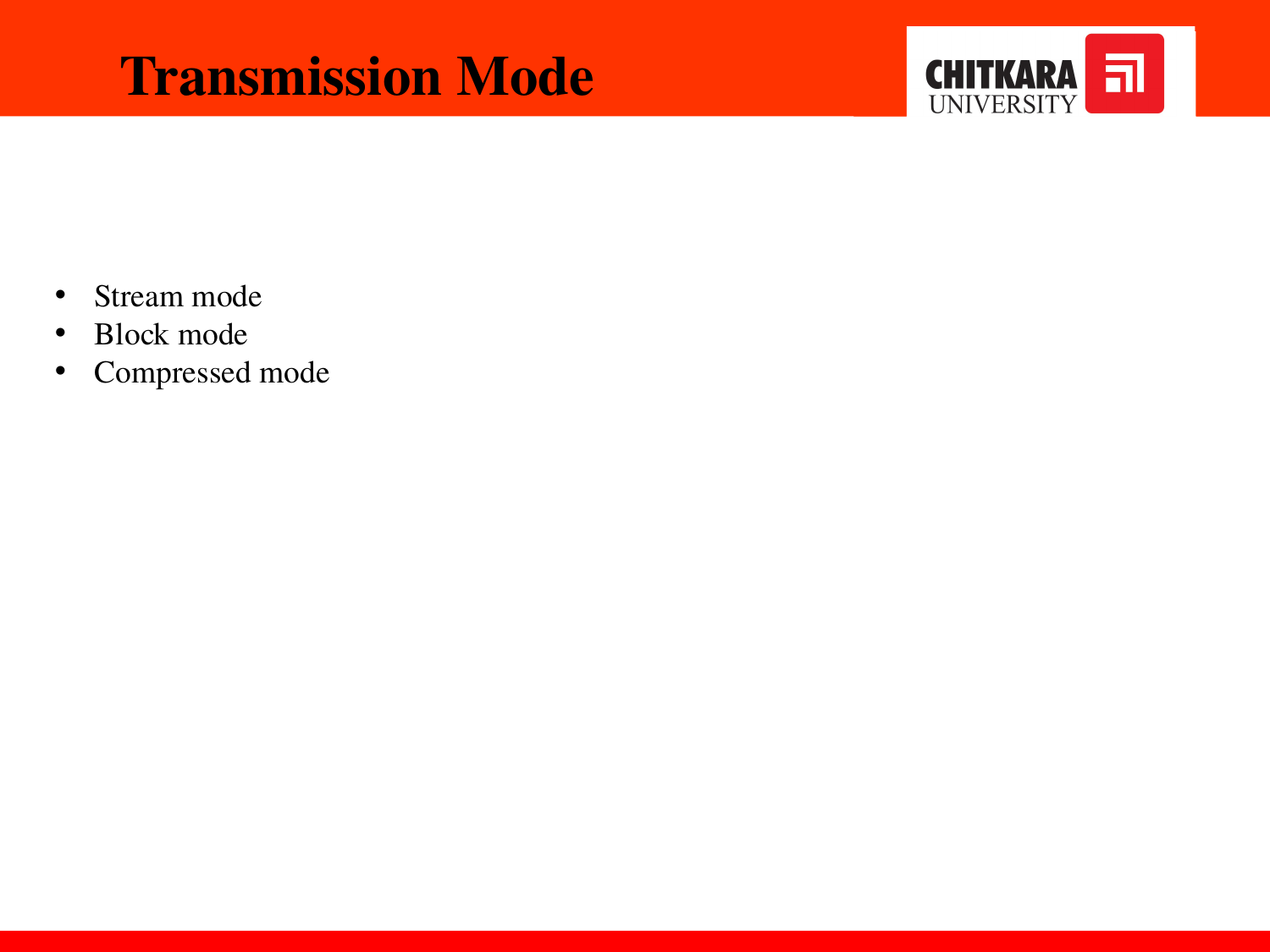

15
   Transmission Mode
Stream mode
Block mode
Compressed mode